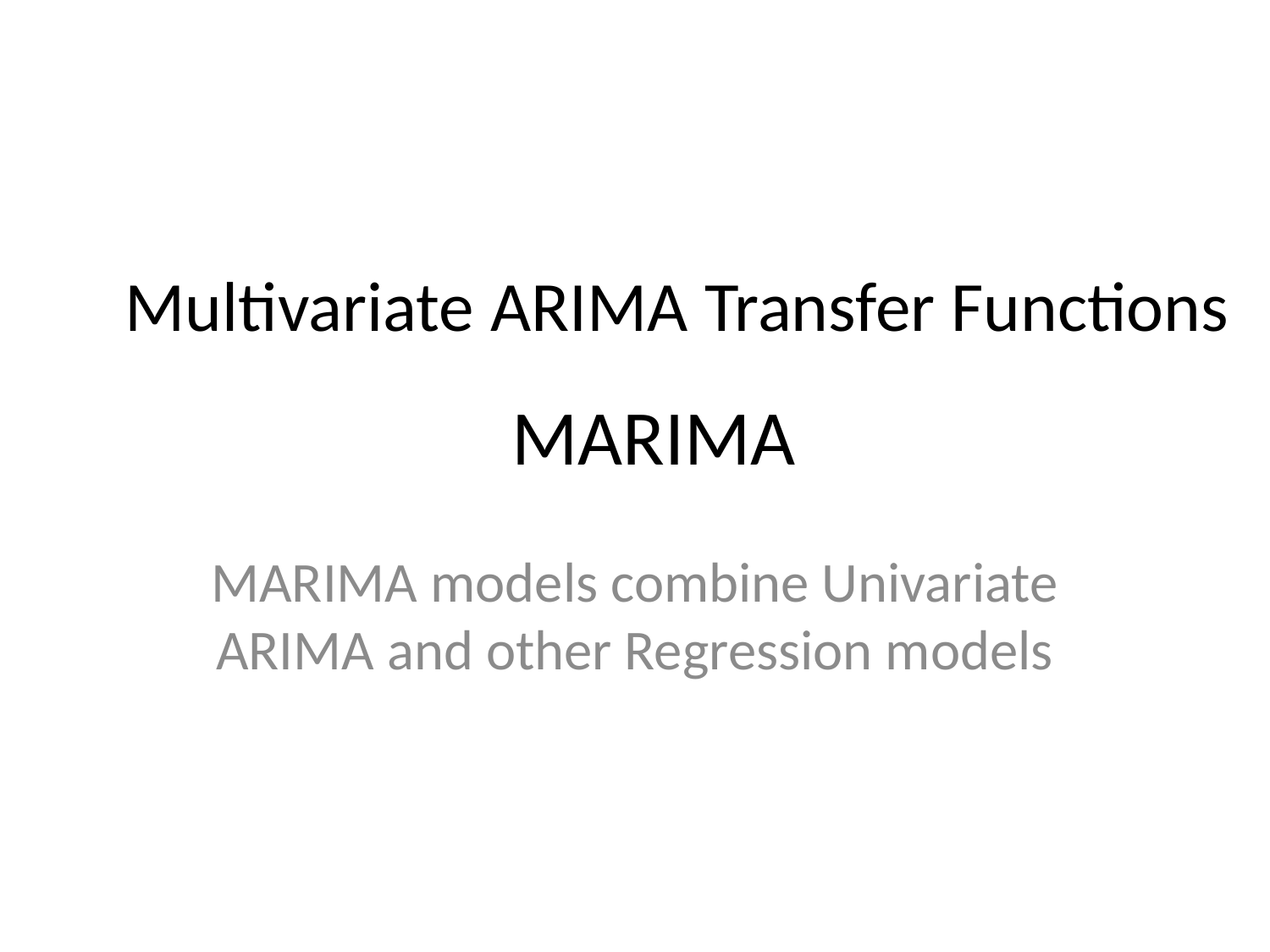

# Multivariate ARIMA Transfer Functions
MARIMA
MARIMA models combine Univariate ARIMA and other Regression models